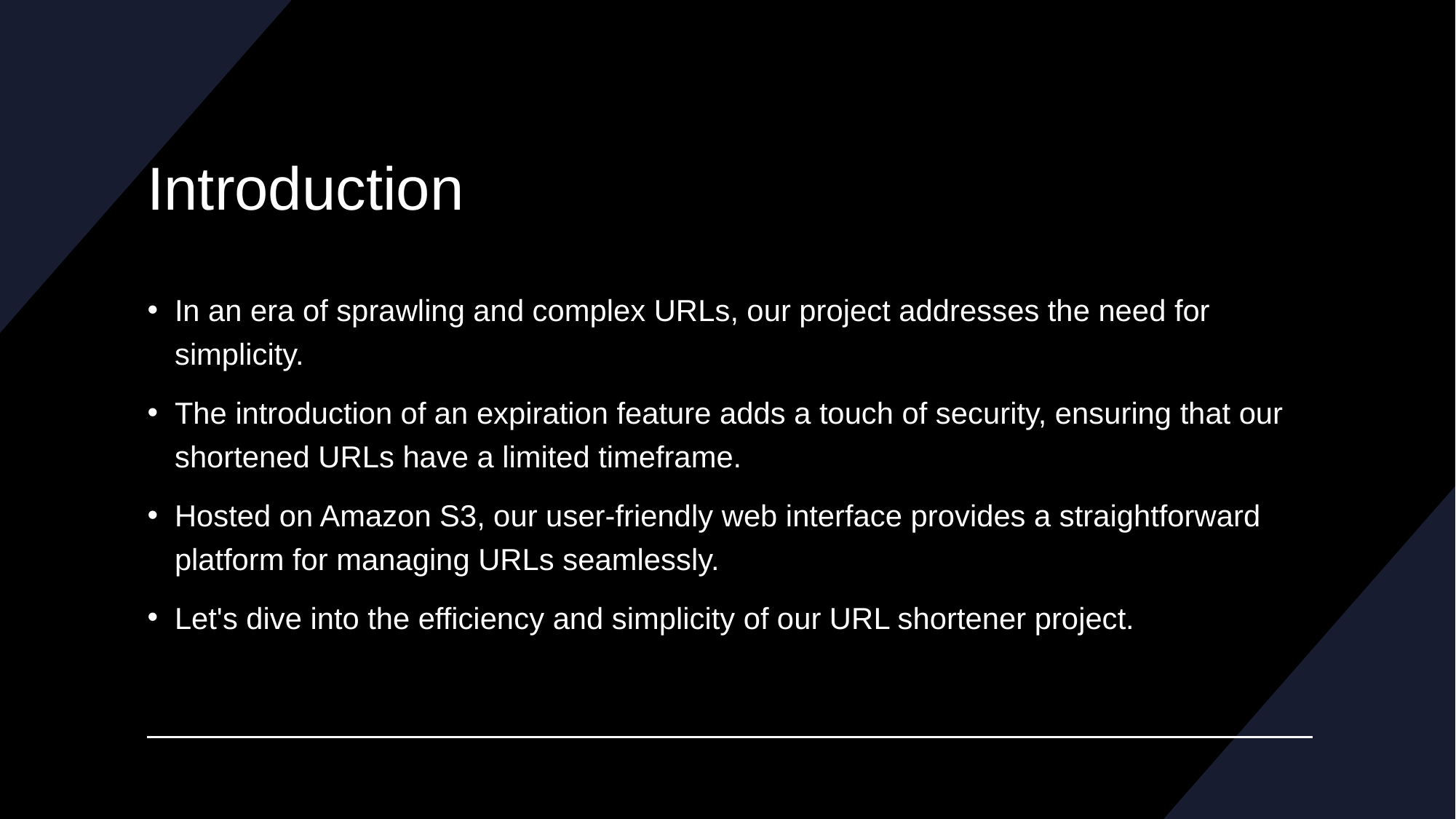

# Introduction
In an era of sprawling and complex URLs, our project addresses the need for simplicity.
The introduction of an expiration feature adds a touch of security, ensuring that our shortened URLs have a limited timeframe.
Hosted on Amazon S3, our user-friendly web interface provides a straightforward platform for managing URLs seamlessly.
Let's dive into the efficiency and simplicity of our URL shortener project.